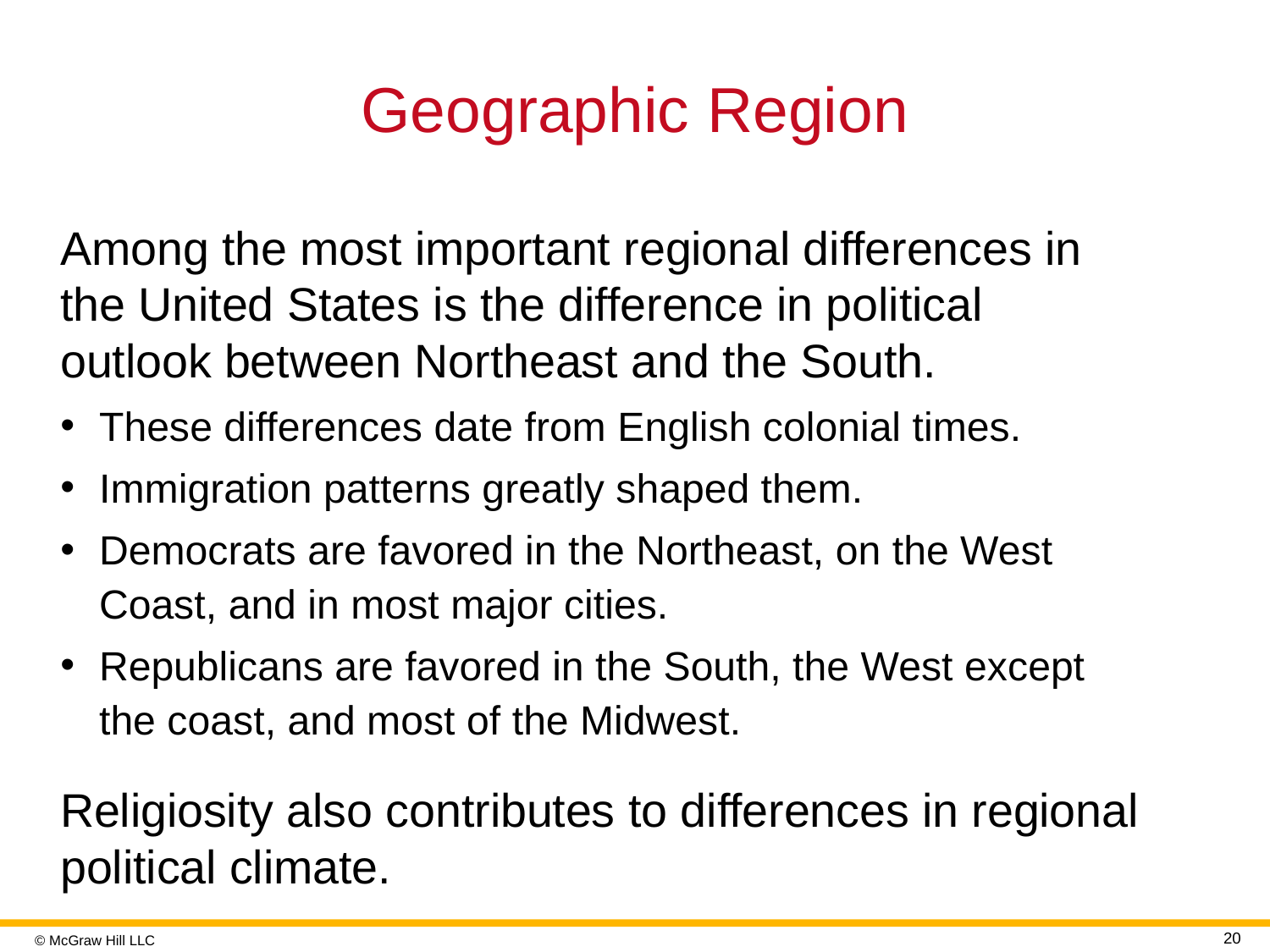

# Geographic Region
Among the most important regional differences in the United States is the difference in political outlook between Northeast and the South.
These differences date from English colonial times.
Immigration patterns greatly shaped them.
Democrats are favored in the Northeast, on the West Coast, and in most major cities.
Republicans are favored in the South, the West except the coast, and most of the Midwest.
Religiosity also contributes to differences in regional political climate.
20